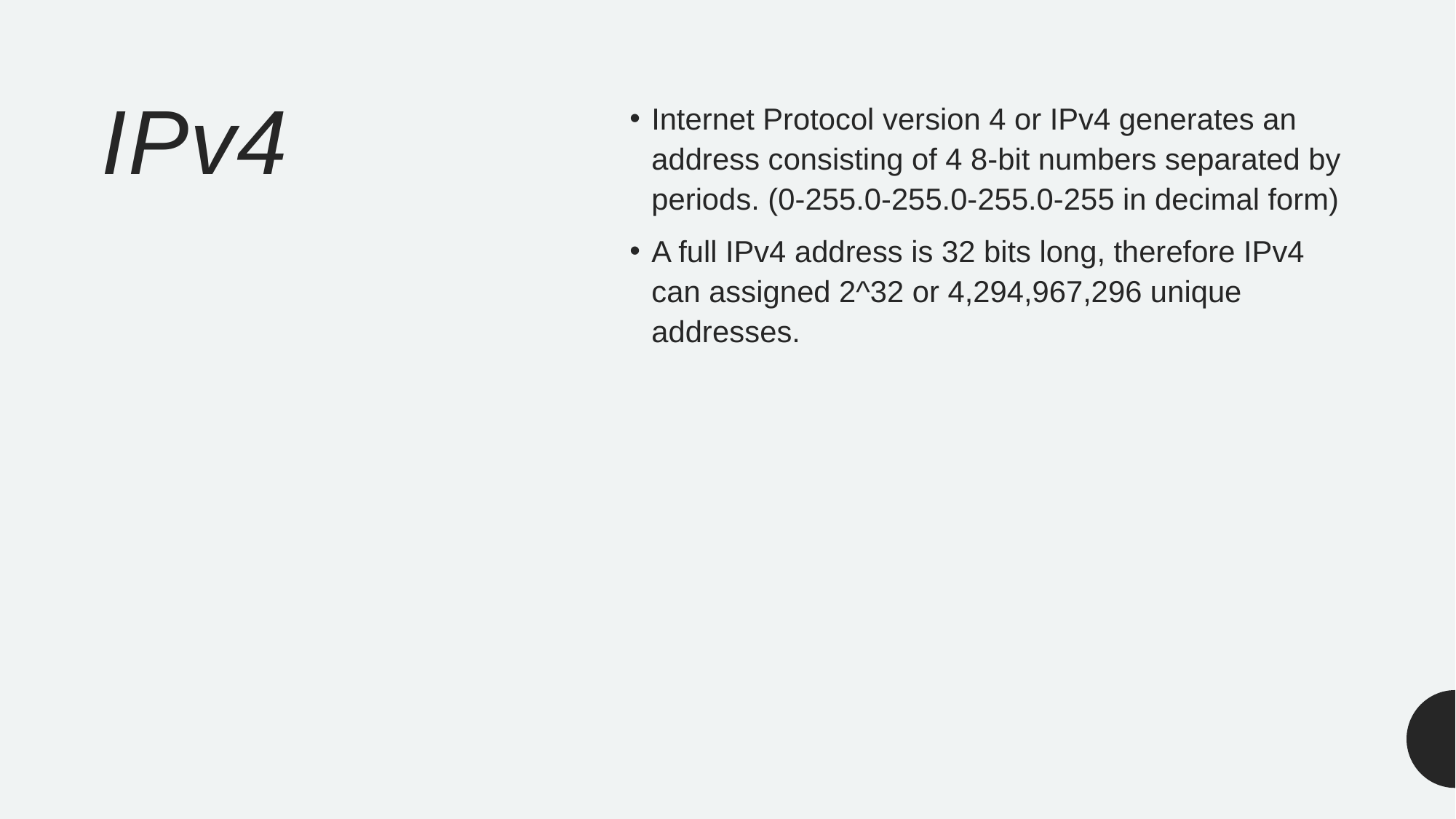

# IPv4
Internet Protocol version 4 or IPv4 generates an address consisting of 4 8-bit numbers separated by periods. (0-255.0-255.0-255.0-255 in decimal form)
A full IPv4 address is 32 bits long, therefore IPv4 can assigned 2^32 or 4,294,967,296 unique addresses.